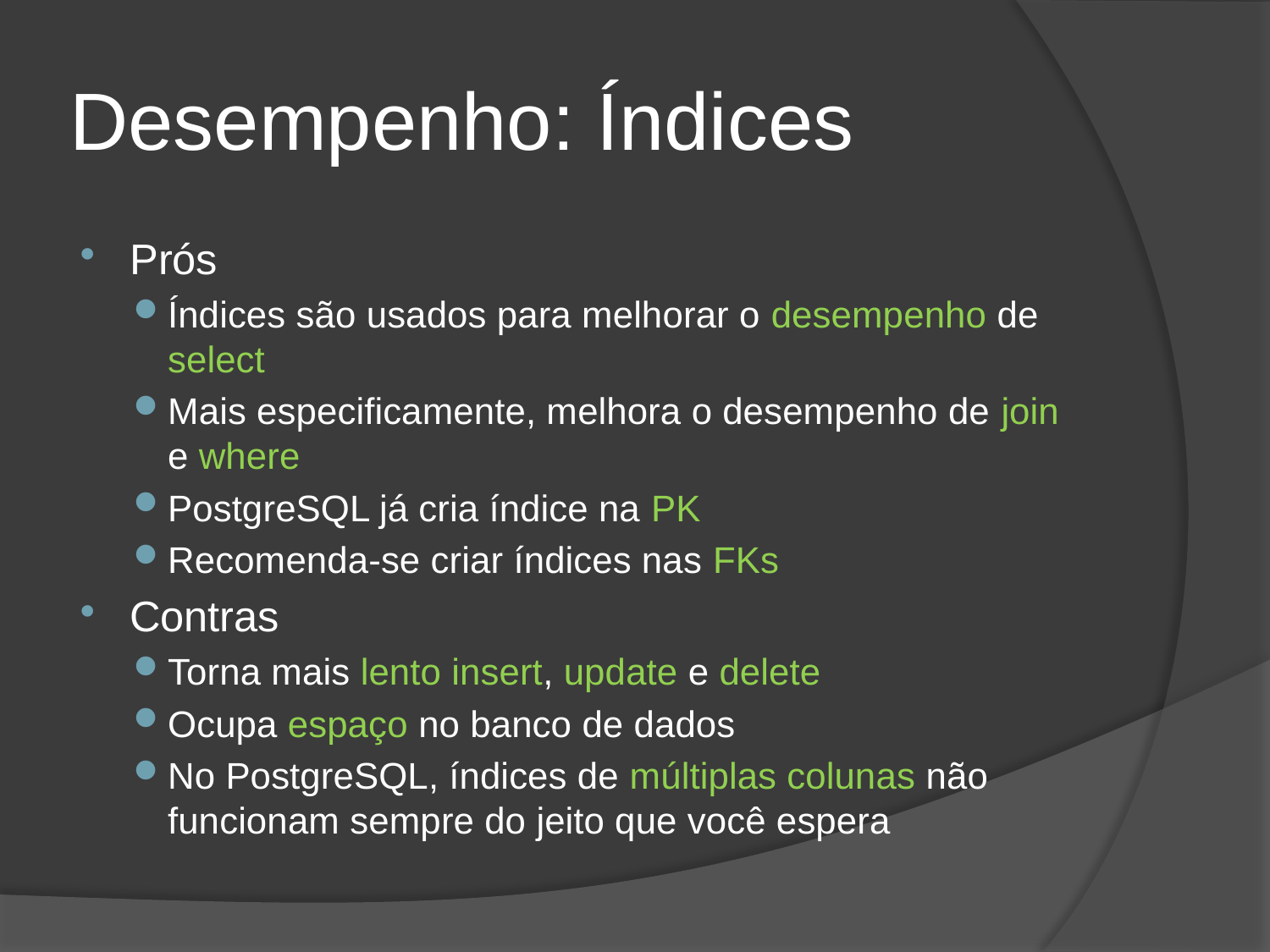

# Desempenho: Índices
Prós
Índices são usados para melhorar o desempenho de select
Mais especificamente, melhora o desempenho de join e where
PostgreSQL já cria índice na PK
Recomenda-se criar índices nas FKs
Contras
Torna mais lento insert, update e delete
Ocupa espaço no banco de dados
No PostgreSQL, índices de múltiplas colunas não funcionam sempre do jeito que você espera